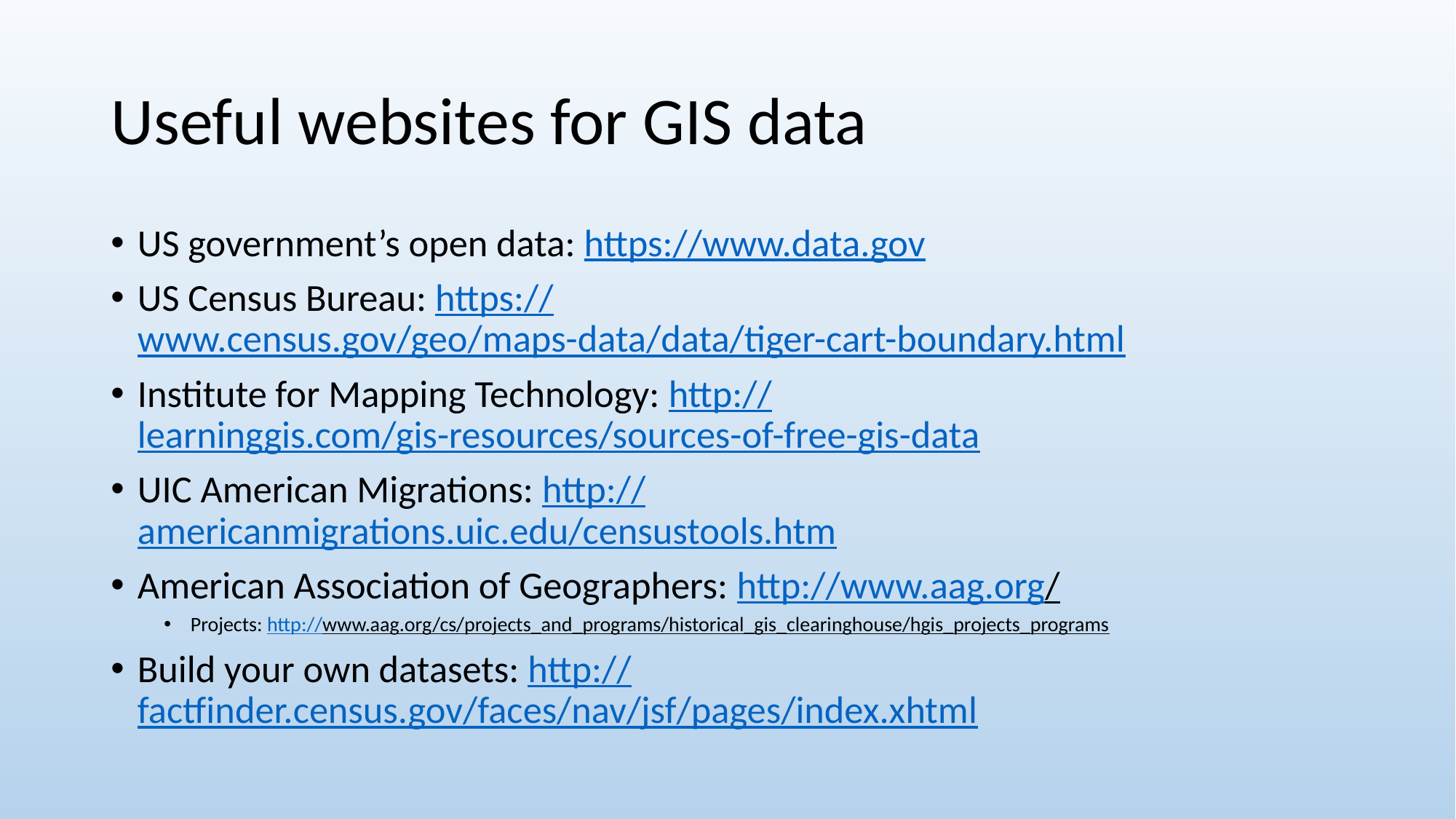

# Useful websites for GIS data
US government’s open data: https://www.data.gov
US Census Bureau: https://www.census.gov/geo/maps-data/data/tiger-cart-boundary.html
Institute for Mapping Technology: http://learninggis.com/gis-resources/sources-of-free-gis-data
UIC American Migrations: http://americanmigrations.uic.edu/censustools.htm
American Association of Geographers: http://www.aag.org/
Projects: http://www.aag.org/cs/projects_and_programs/historical_gis_clearinghouse/hgis_projects_programs
Build your own datasets: http://factfinder.census.gov/faces/nav/jsf/pages/index.xhtml